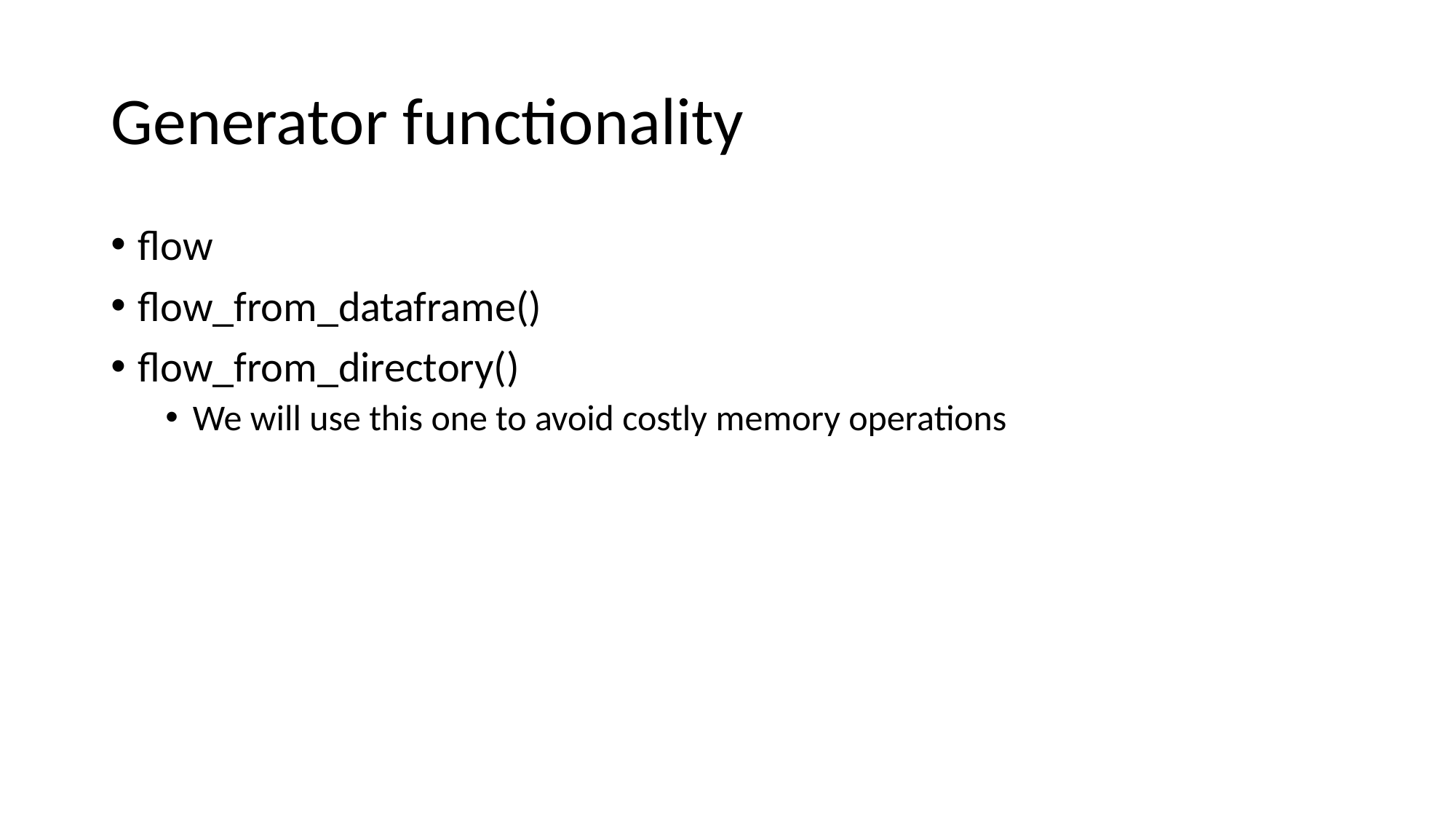

# Generator functionality
flow
flow_from_dataframe()
flow_from_directory()
We will use this one to avoid costly memory operations